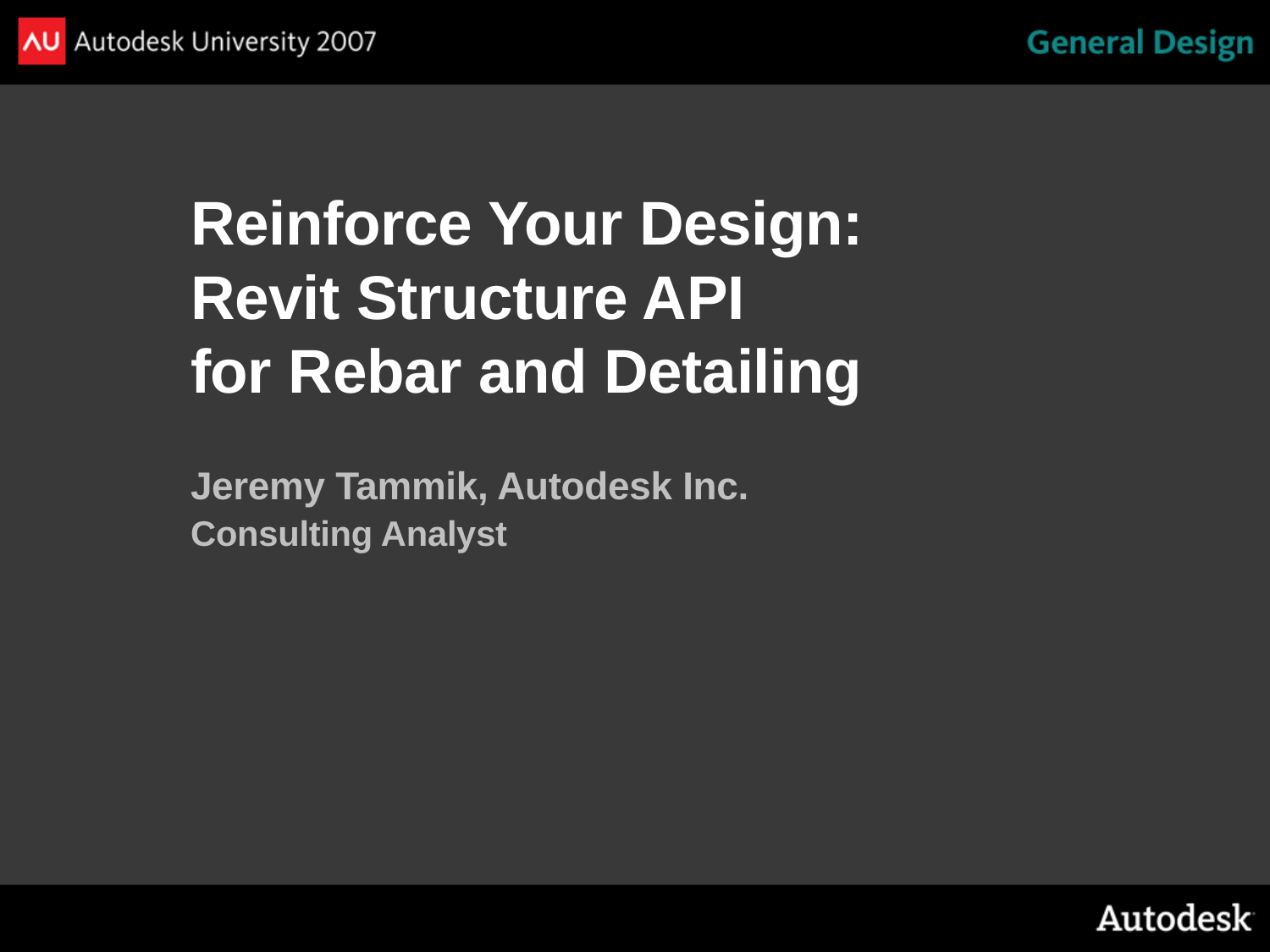

# Reinforce Your Design: Revit Structure API for Rebar and Detailing
Jeremy Tammik, Autodesk Inc.
Consulting Analyst